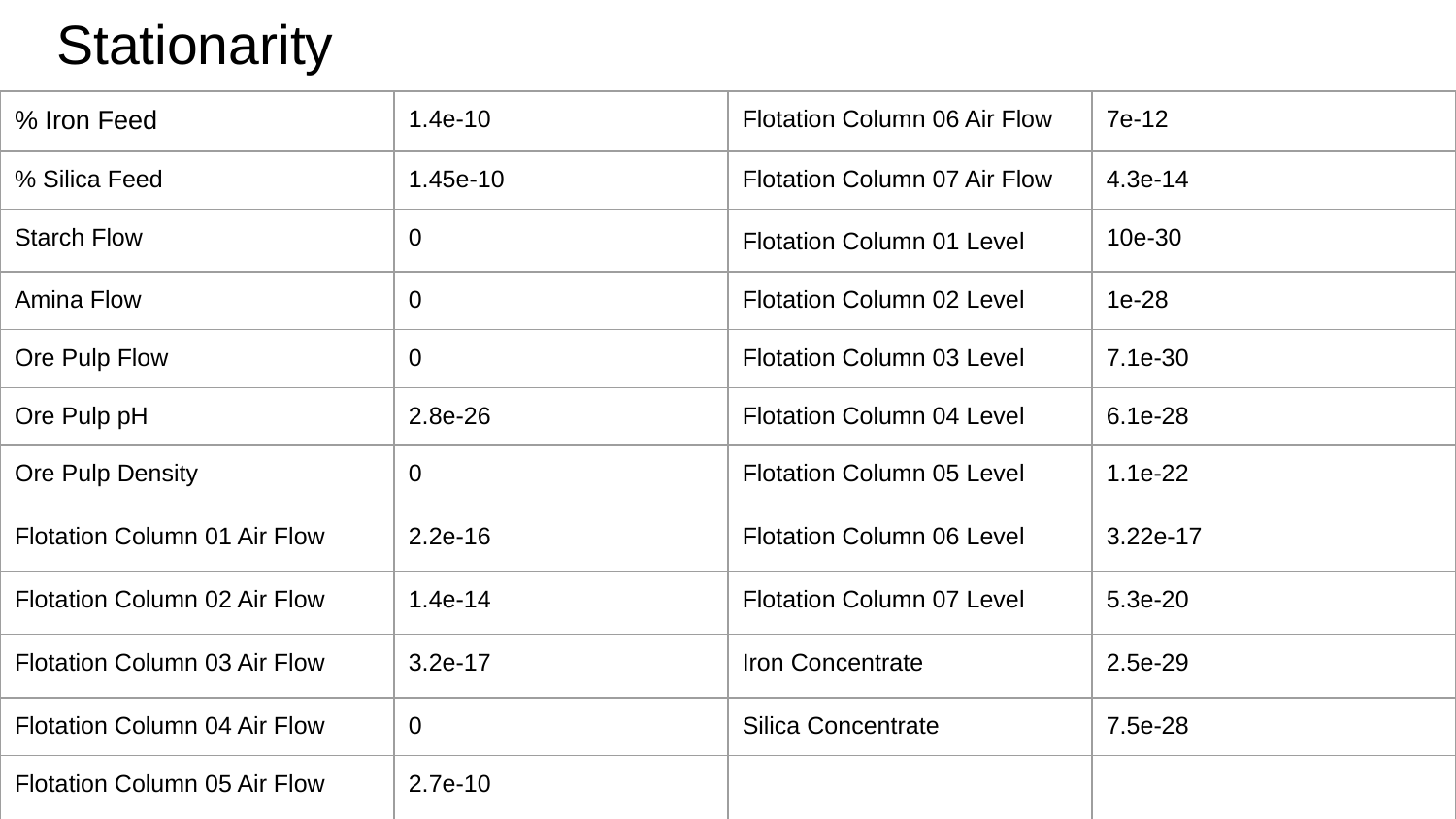

# Stationarity

| % Iron Feed | 1.4e-10 | Flotation Column 06 Air Flow | 7e-12 |
| --- | --- | --- | --- |
| % Silica Feed | 1.45e-10 | Flotation Column 07 Air Flow | 4.3e-14 |
| Starch Flow | 0 | Flotation Column 01 Level | 10e-30 |
| Amina Flow | 0 | Flotation Column 02 Level | 1e-28 |
| Ore Pulp Flow | 0 | Flotation Column 03 Level | 7.1e-30 |
| Ore Pulp pH | 2.8e-26 | Flotation Column 04 Level | 6.1e-28 |
| Ore Pulp Density | 0 | Flotation Column 05 Level | 1.1e-22 |
| Flotation Column 01 Air Flow | 2.2e-16 | Flotation Column 06 Level | 3.22e-17 |
| Flotation Column 02 Air Flow | 1.4e-14 | Flotation Column 07 Level | 5.3e-20 |
| Flotation Column 03 Air Flow | 3.2e-17 | Iron Concentrate | 2.5e-29 |
| Flotation Column 04 Air Flow | 0 | Silica Concentrate | 7.5e-28 |
| Flotation Column 05 Air Flow | 2.7e-10 |  |  |